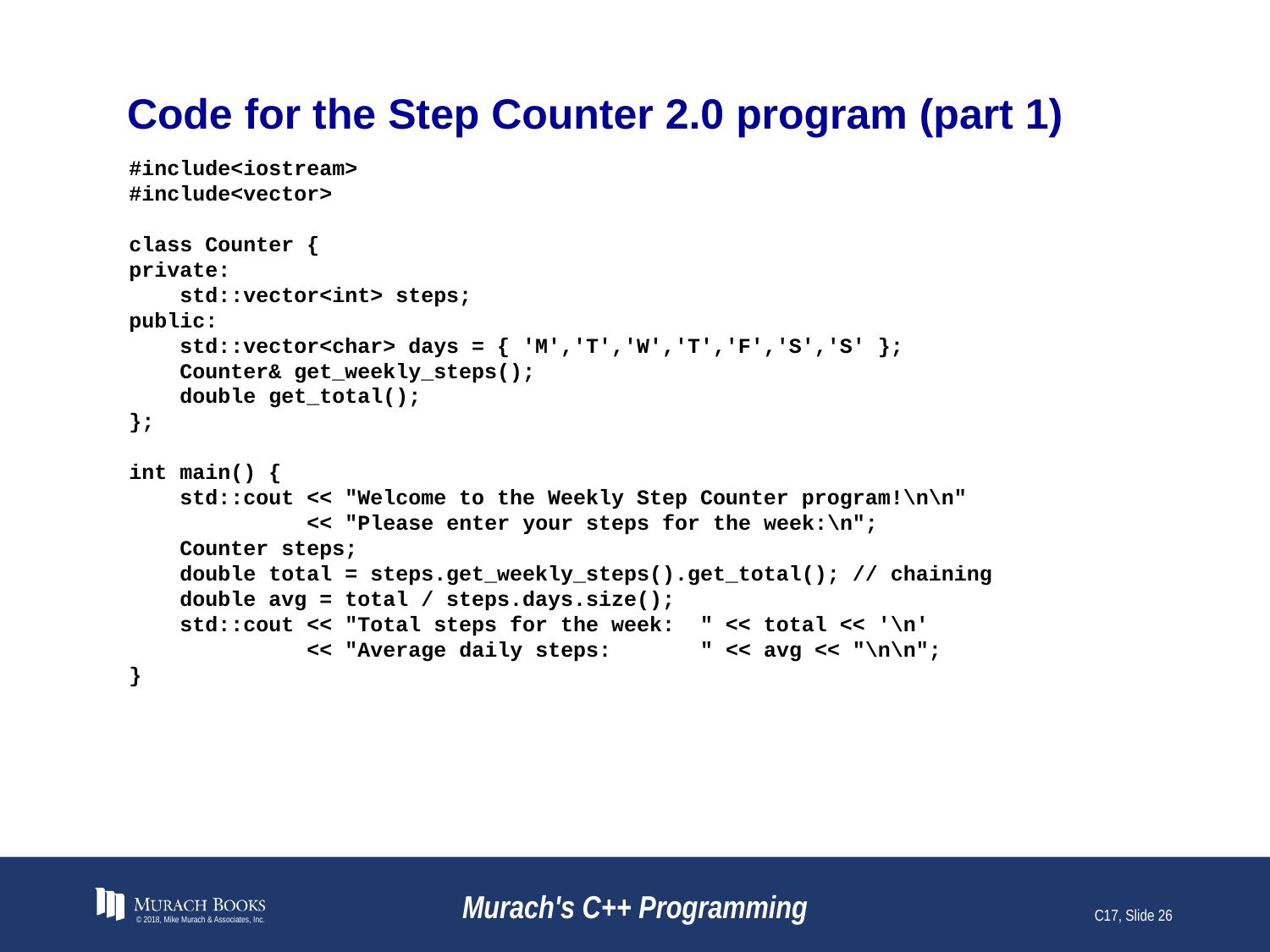

# Code for the Step Counter 2.0 program (part 1)
#include<iostream>
#include<vector>

class Counter {
private:
    std::vector<int> steps;
public:
    std::vector<char> days = { 'M','T','W','T','F','S','S' };
    Counter& get_weekly_steps();
    double get_total();
};

int main() {
    std::cout << "Welcome to the Weekly Step Counter program!\n\n"
              << "Please enter your steps for the week:\n";
    Counter steps;
    double total = steps.get_weekly_steps().get_total(); // chaining
    double avg = total / steps.days.size();
    std::cout << "Total steps for the week:  " << total << '\n'
              << "Average daily steps:       " << avg << "\n\n";
}

© 2018, Mike Murach & Associates, Inc.
Murach's C++ Programming

C17, Slide 26